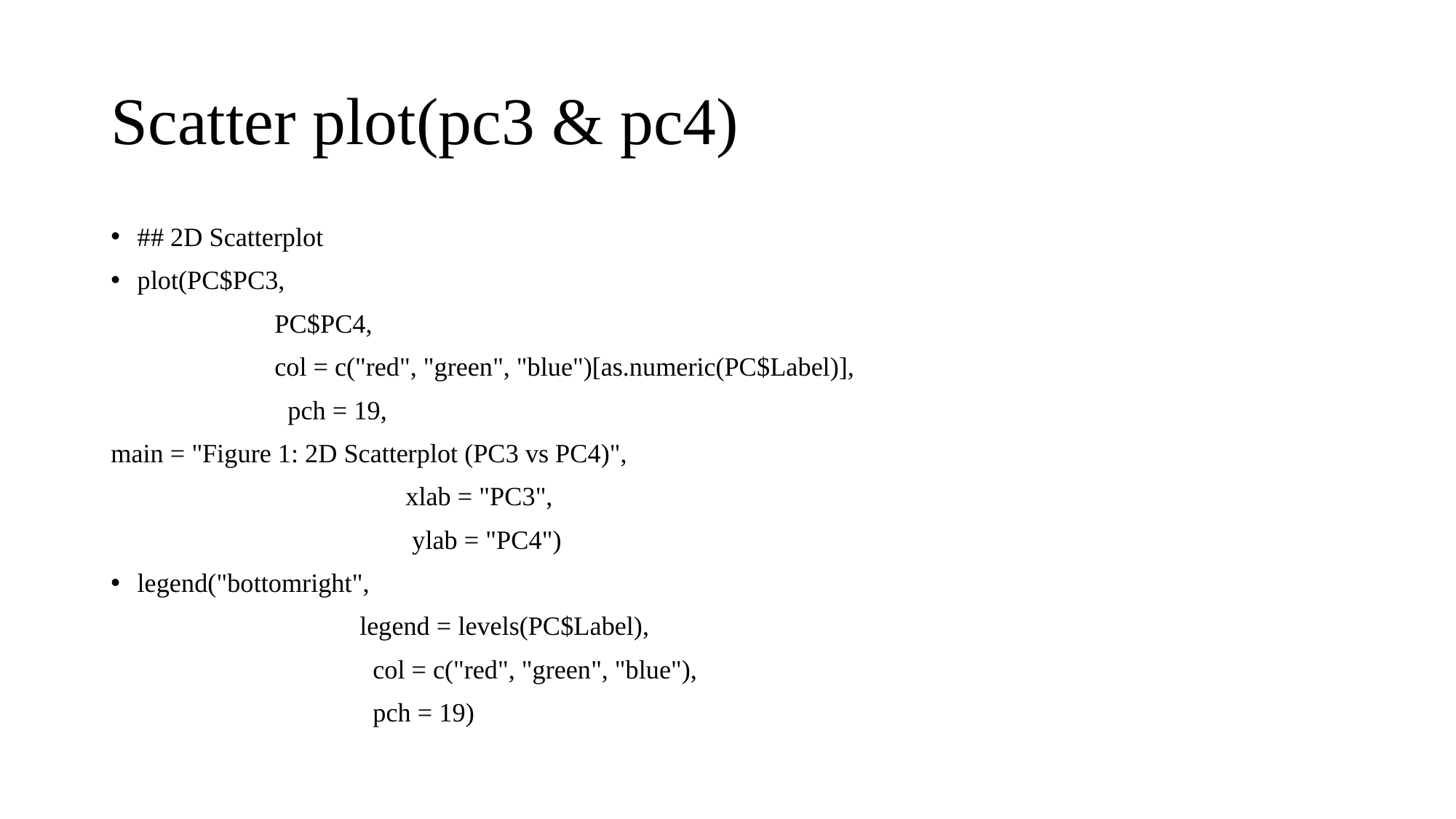

# Scatter plot(pc3 & pc4)
## 2D Scatterplot
plot(PC$PC3,
                         PC$PC4,
                         col = c("red", "green", "blue")[as.numeric(PC$Label)],
                           pch = 19,
main = "Figure 1: 2D Scatterplot (PC3 vs PC4)",
                                             xlab = "PC3",
                                              ylab = "PC4")
legend("bottomright",
                                      legend = levels(PC$Label),
                                        col = c("red", "green", "blue"),
                                        pch = 19)